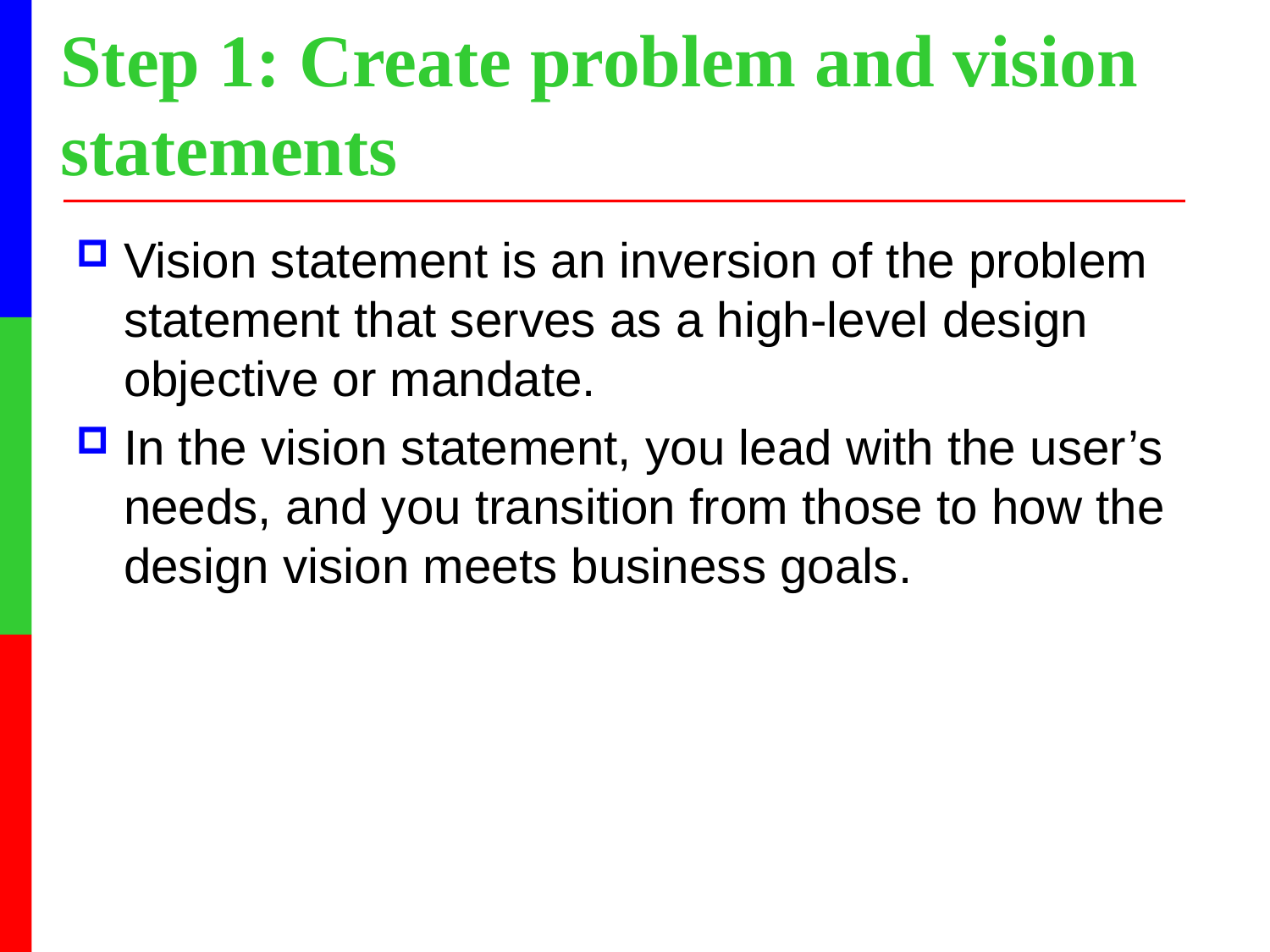

Step 1: Create problem and vision statements
Vision statement is an inversion of the problem statement that serves as a high-level design objective or mandate.
In the vision statement, you lead with the user’s needs, and you transition from those to how the design vision meets business goals.